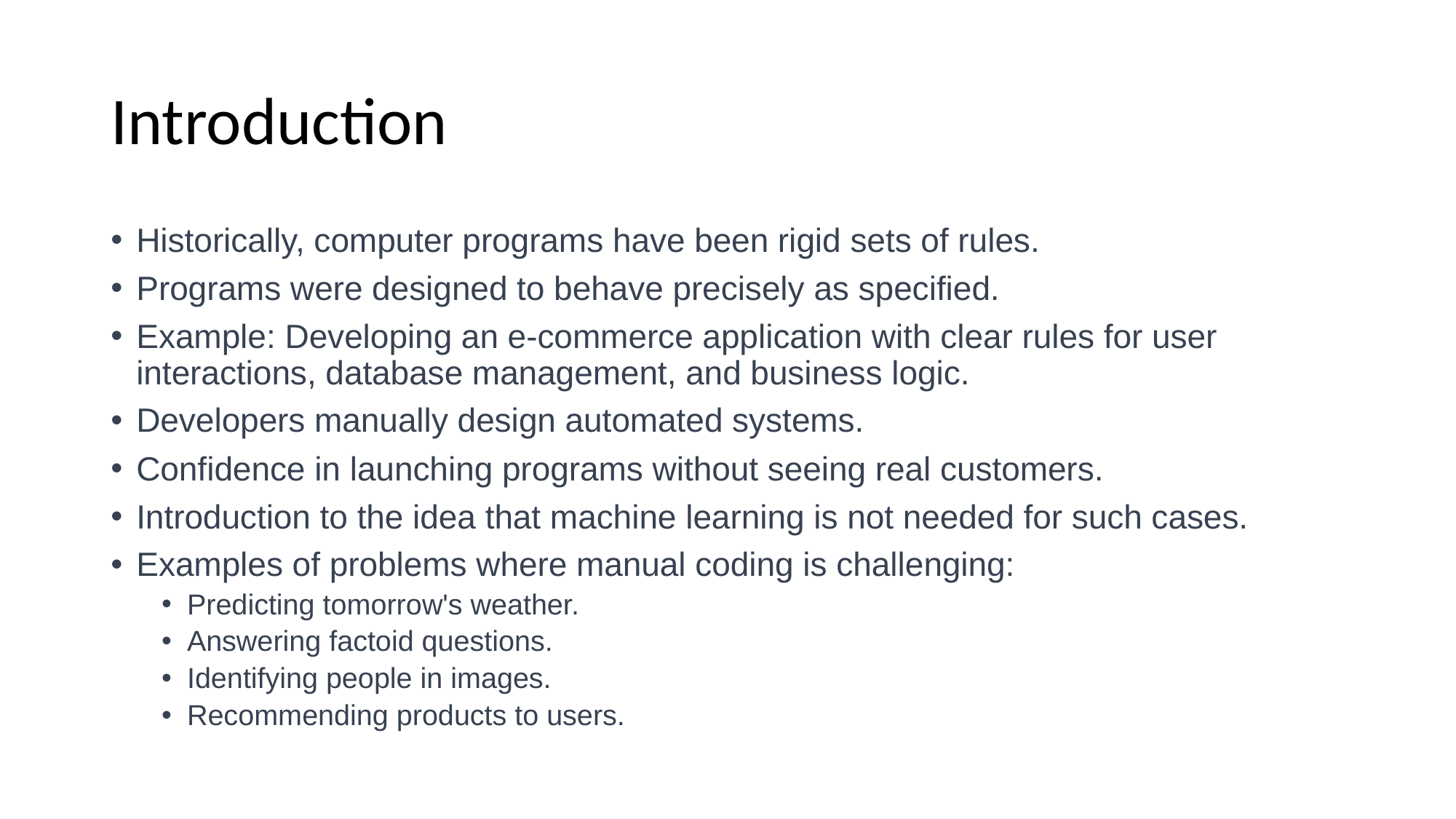

# Introduction
Historically, computer programs have been rigid sets of rules.
Programs were designed to behave precisely as specified.
Example: Developing an e-commerce application with clear rules for user interactions, database management, and business logic.
Developers manually design automated systems.
Confidence in launching programs without seeing real customers.
Introduction to the idea that machine learning is not needed for such cases.
Examples of problems where manual coding is challenging:
Predicting tomorrow's weather.
Answering factoid questions.
Identifying people in images.
Recommending products to users.